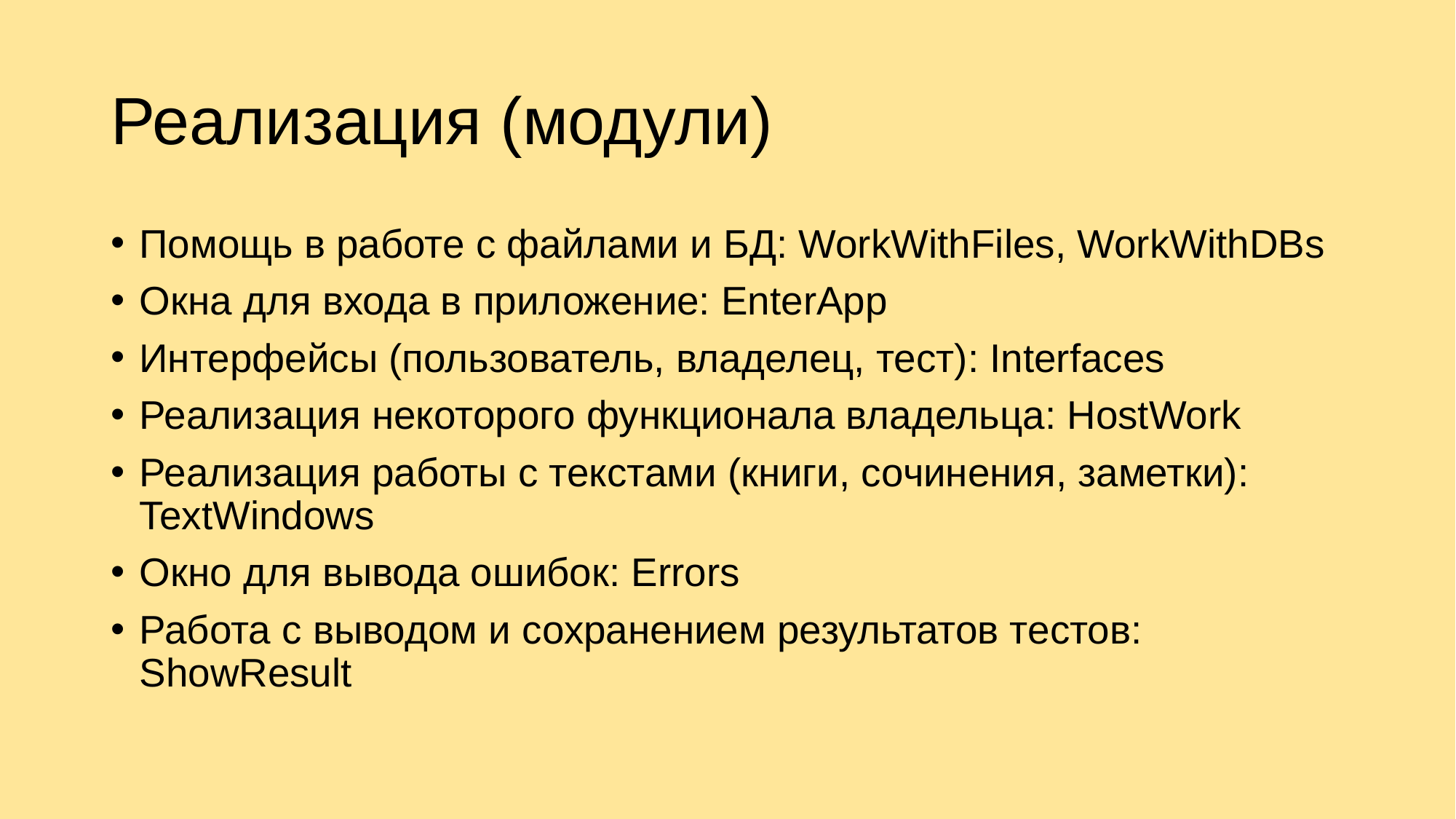

# Реализация (модули)
Помощь в работе с файлами и БД: WorkWithFiles, WorkWithDBs
Окна для входа в приложение: EnterApp
Интерфейсы (пользователь, владелец, тест): Interfaces
Реализация некоторого функционала владельца: HostWork
Реализация работы с текстами (книги, сочинения, заметки): TextWindows
Окно для вывода ошибок: Errors
Работа с выводом и сохранением результатов тестов: ShowResult